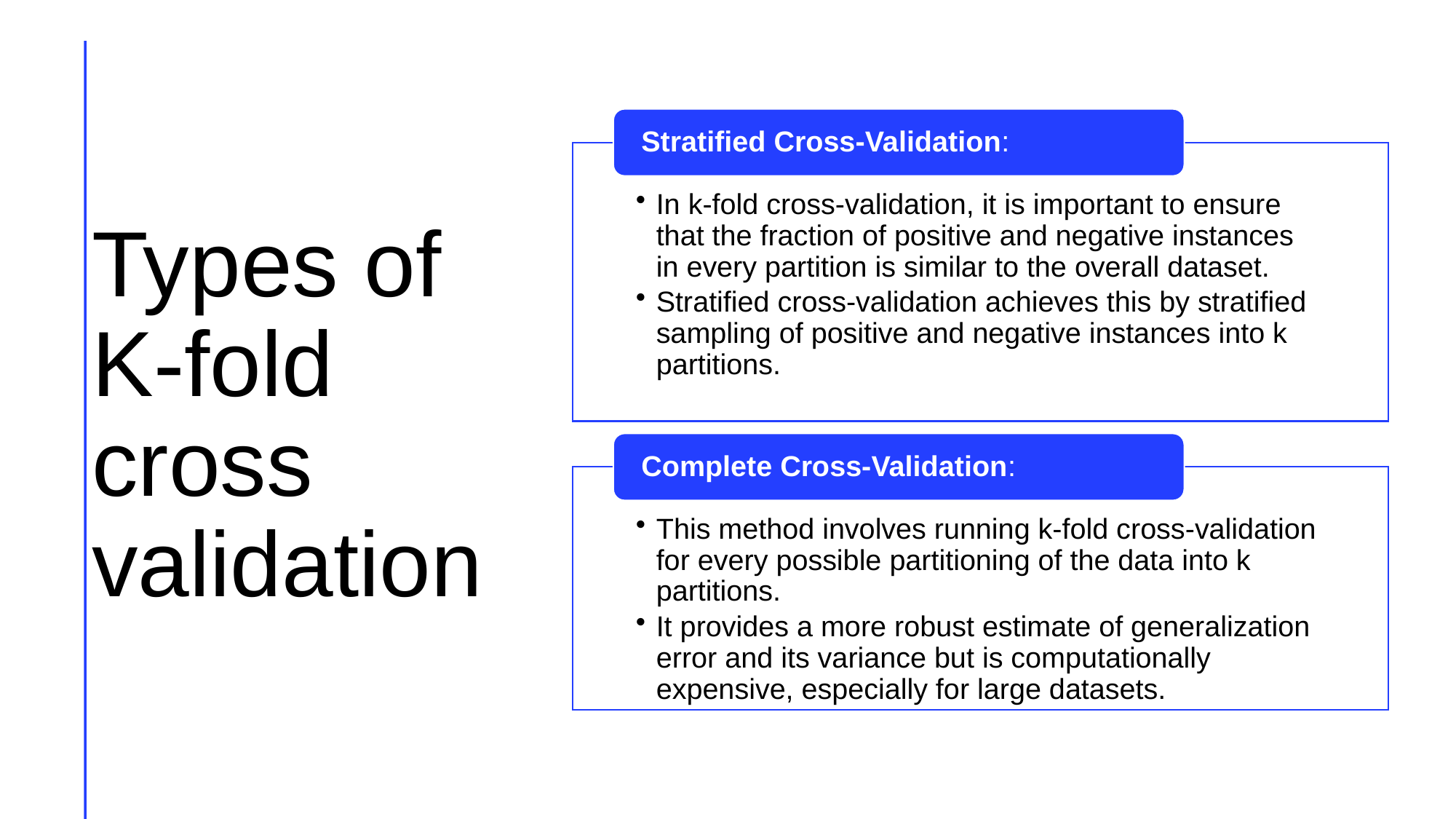

In k-fold cross-validation, it is important to ensure that the fraction of positive and negative instances in every partition is similar to the overall dataset.
Stratified cross-validation achieves this by stratified sampling of positive and negative instances into k partitions.
Stratified Cross-Validation:
This method involves running k-fold cross-validation for every possible partitioning of the data into k partitions.
It provides a more robust estimate of generalization error and its variance but is computationally expensive, especially for large datasets.
Complete Cross-Validation:
# Types of K-fold cross validation